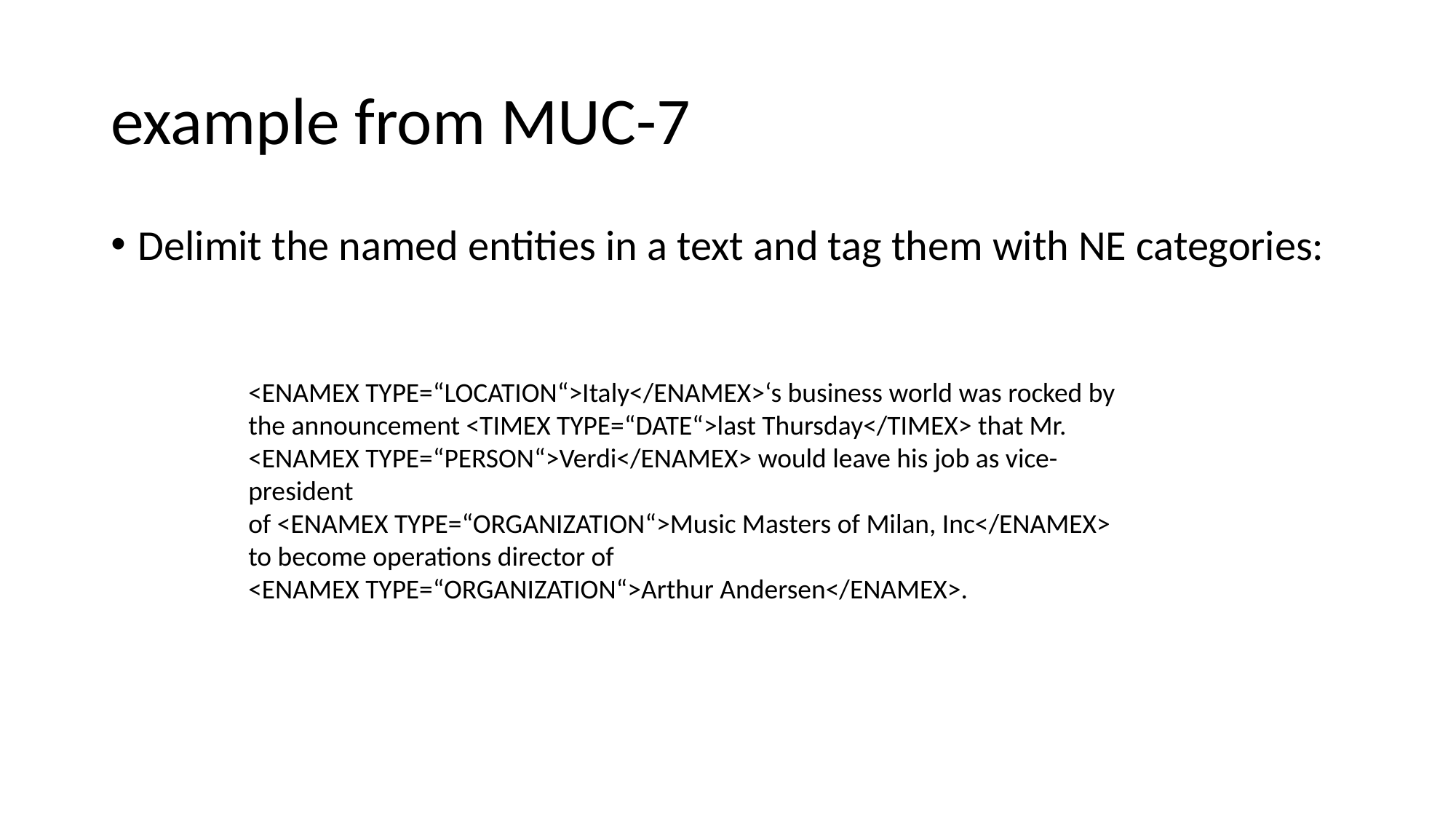

# example from MUC-7
Delimit the named entities in a text and tag them with NE categories:

<ENAMEX TYPE=“LOCATION“>Italy</ENAMEX>‘s business world was rocked by
the announcement <TIMEX TYPE=“DATE“>last Thursday</TIMEX> that Mr.
<ENAMEX TYPE=“PERSON“>Verdi</ENAMEX> would leave his job as vice-president
of <ENAMEX TYPE=“ORGANIZATION“>Music Masters of Milan, Inc</ENAMEX>
to become operations director of
<ENAMEX TYPE=“ORGANIZATION“>Arthur Andersen</ENAMEX>.